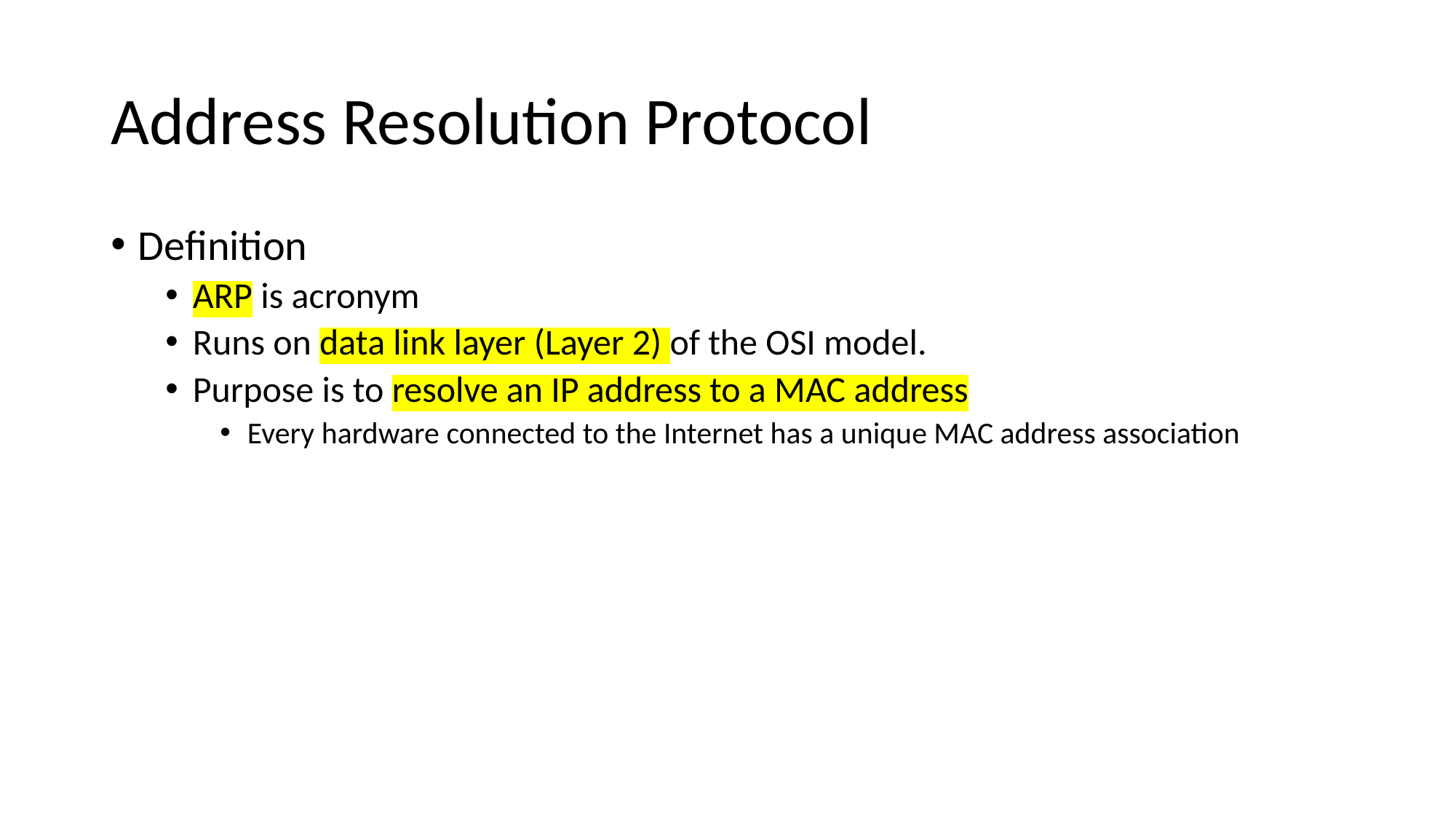

# Address Resolution Protocol
Definition
ARP is acronym
Runs on data link layer (Layer 2) of the OSI model.
Purpose is to resolve an IP address to a MAC address
Every hardware connected to the Internet has a unique MAC address association